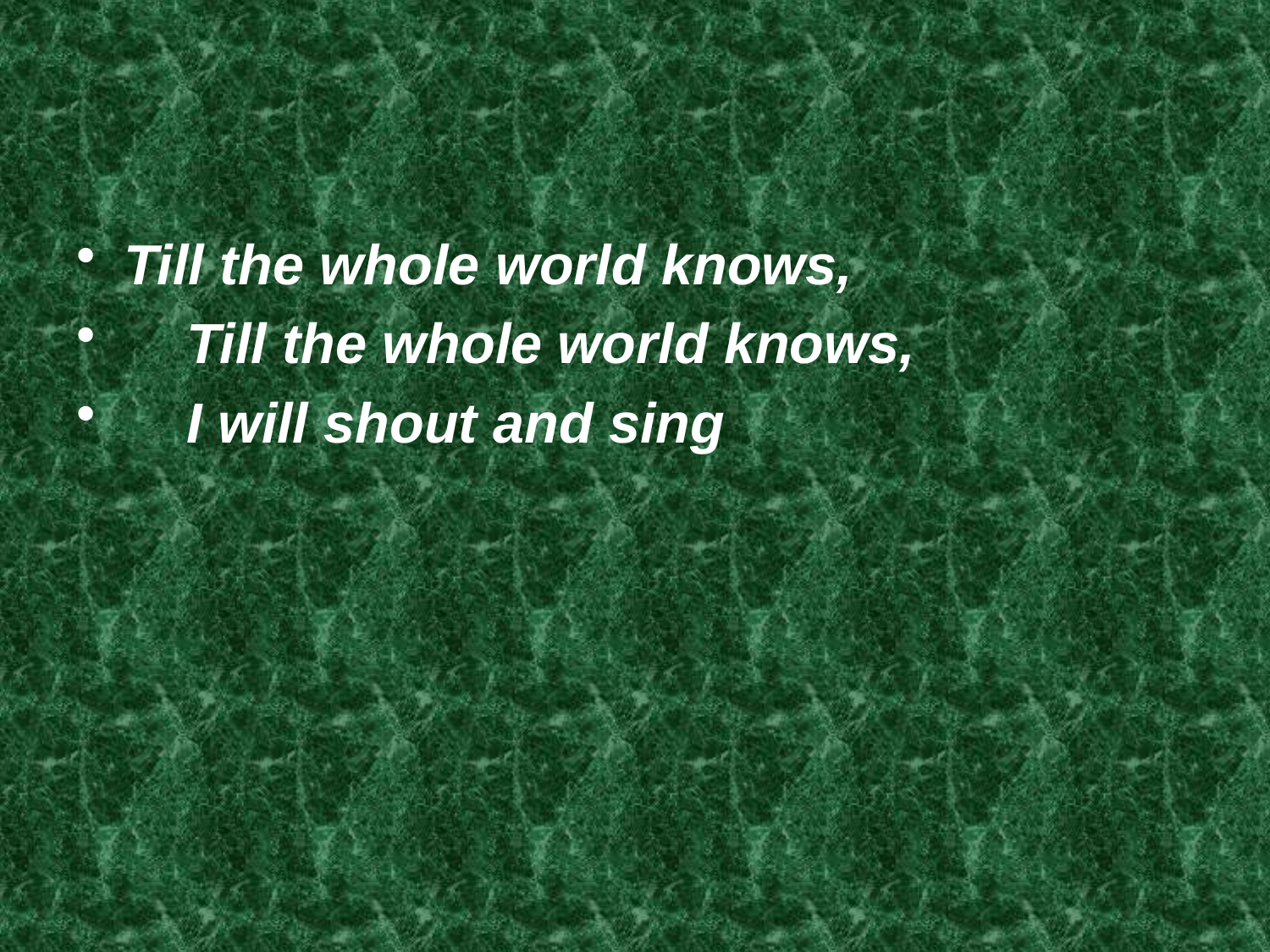

Till the whole world knows,
    Till the whole world knows,
    I will shout and sing